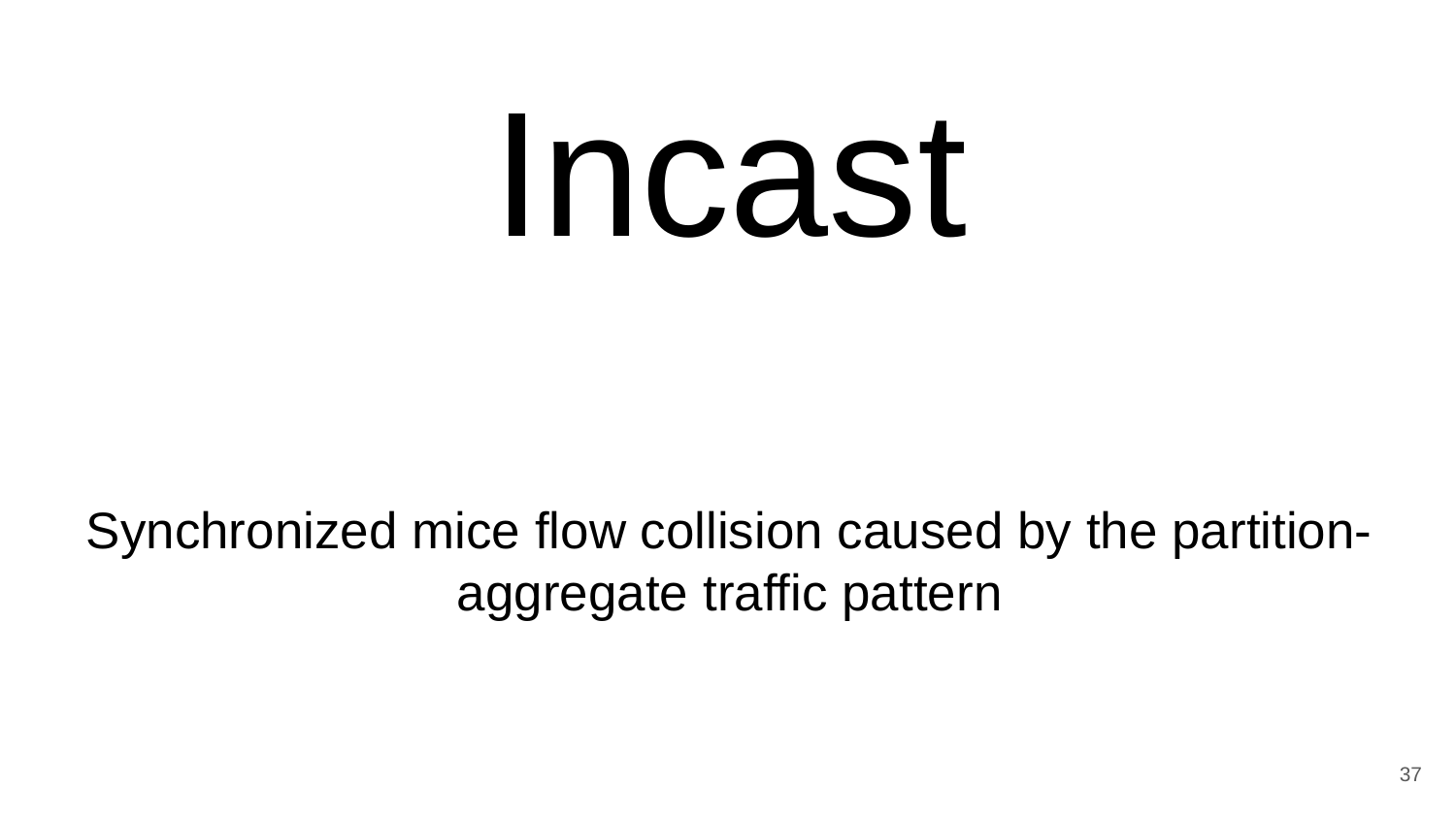

Incast
# Synchronized mice flow collision caused by the partition-aggregate traffic pattern
37